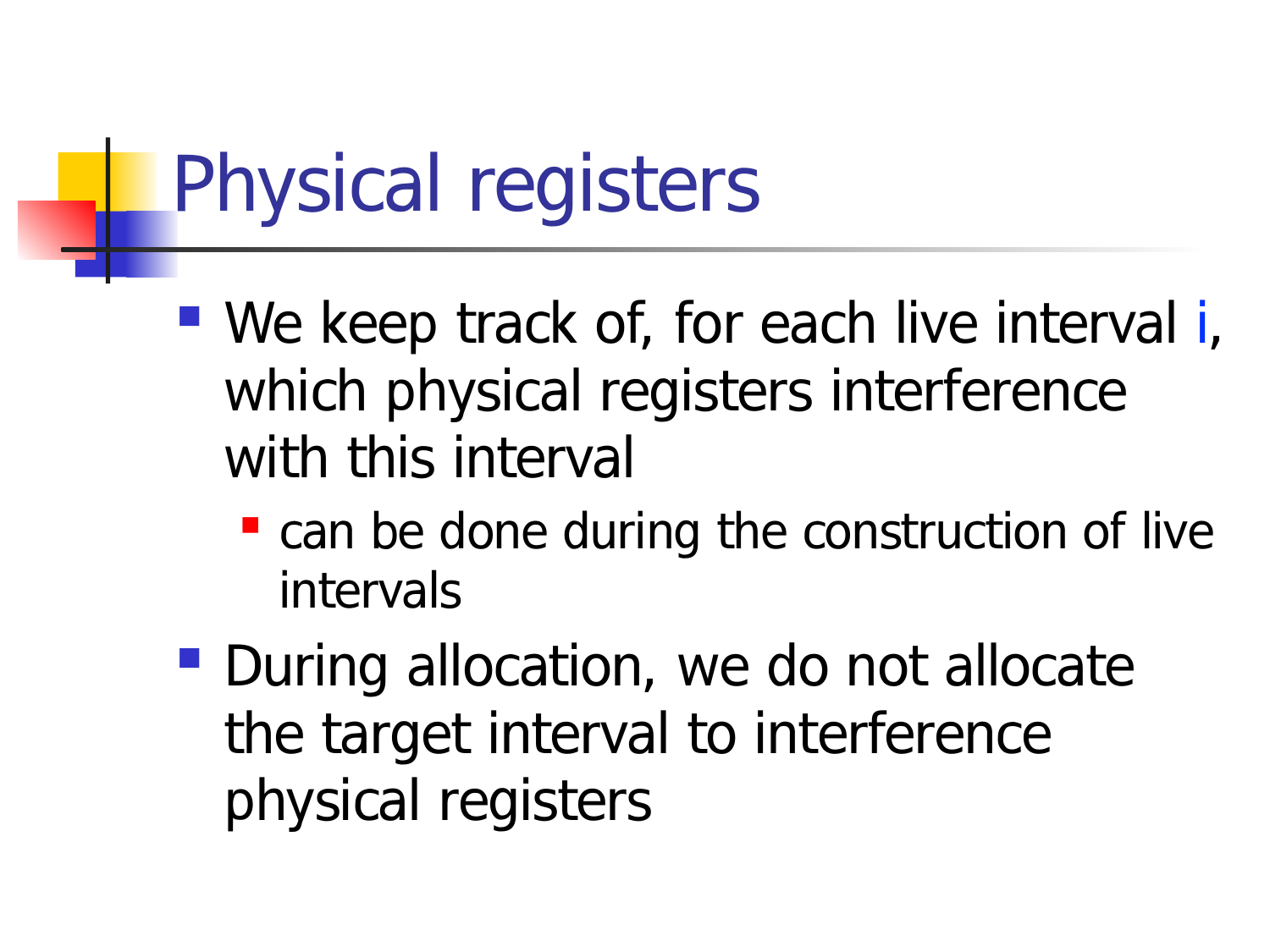

# Physical registers
We keep track of, for each live interval i, which physical registers interference with this interval
can be done during the construction of live intervals
During allocation, we do not allocate the target interval to interference physical registers